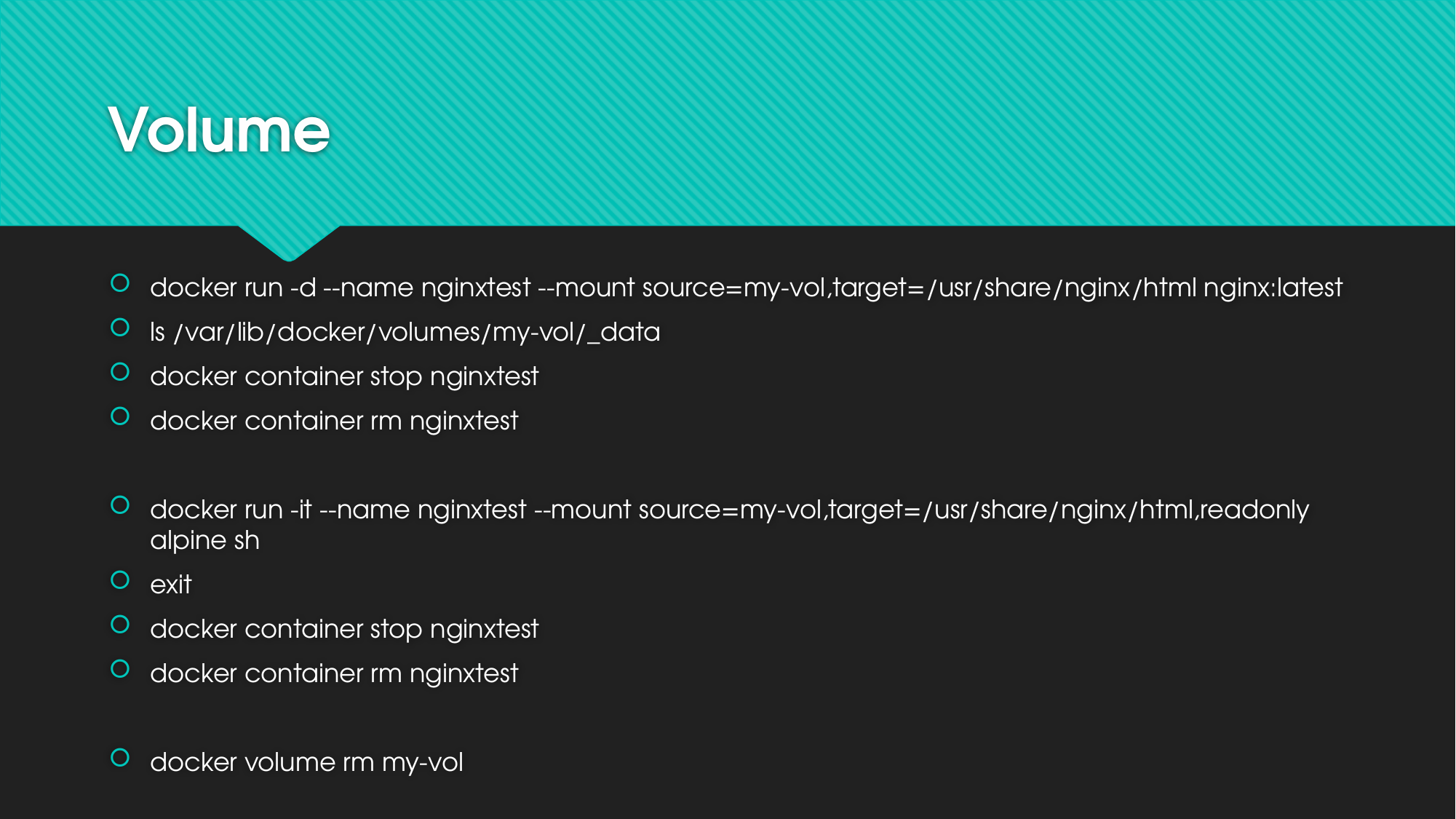

# Volume
docker run -d --name nginxtest --mount source=my-vol,target=/usr/share/nginx/html nginx:latest
ls /var/lib/docker/volumes/my-vol/_data
docker container stop nginxtest
docker container rm nginxtest

docker run -it --name nginxtest --mount source=my-vol,target=/usr/share/nginx/html,readonly alpine sh
exit
docker container stop nginxtest
docker container rm nginxtest

docker volume rm my-vol